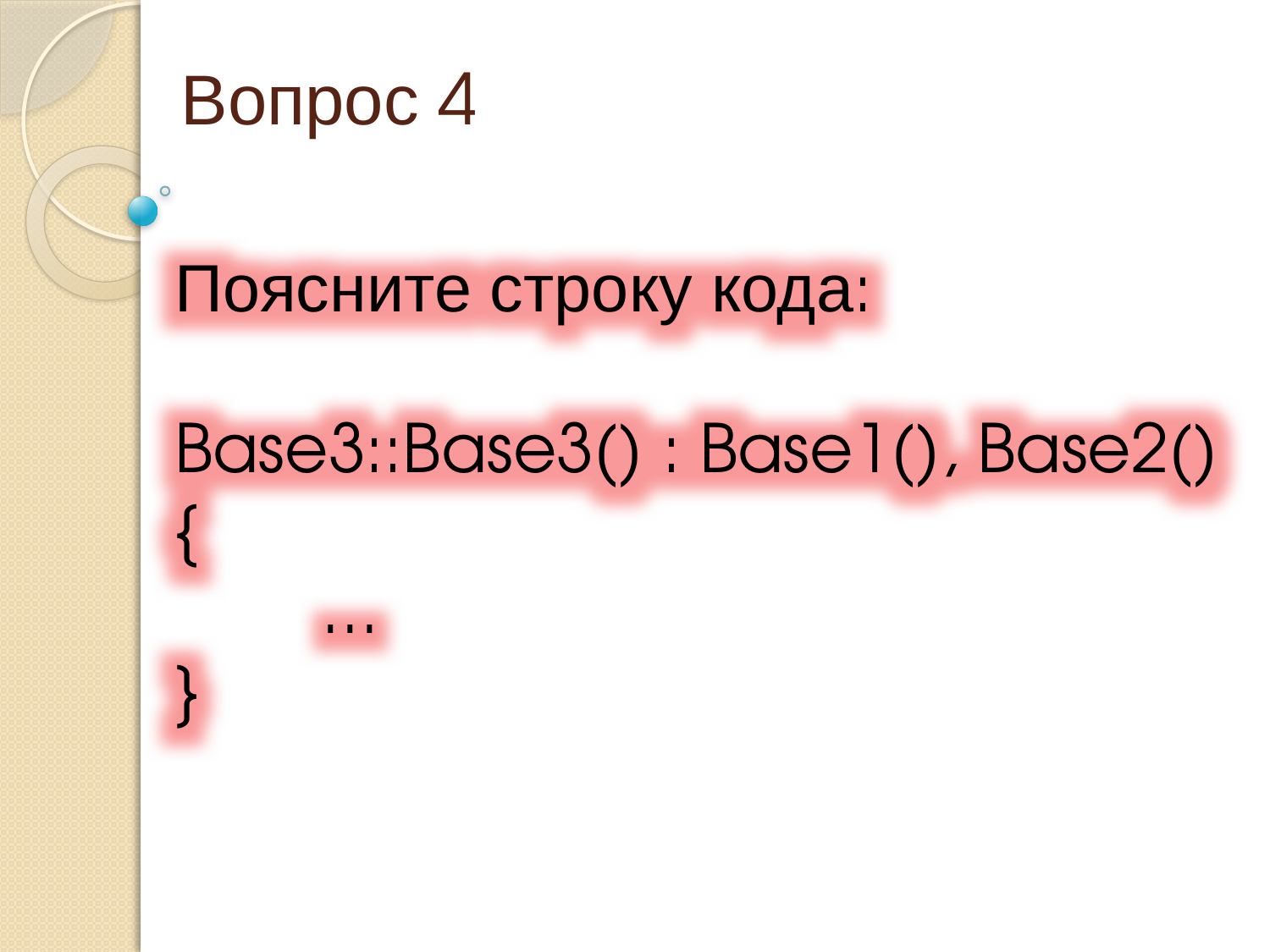

# Вопрос 4
Поясните строку кода:

Base3::Base3() : Base1(), Base2()
{
        …
}